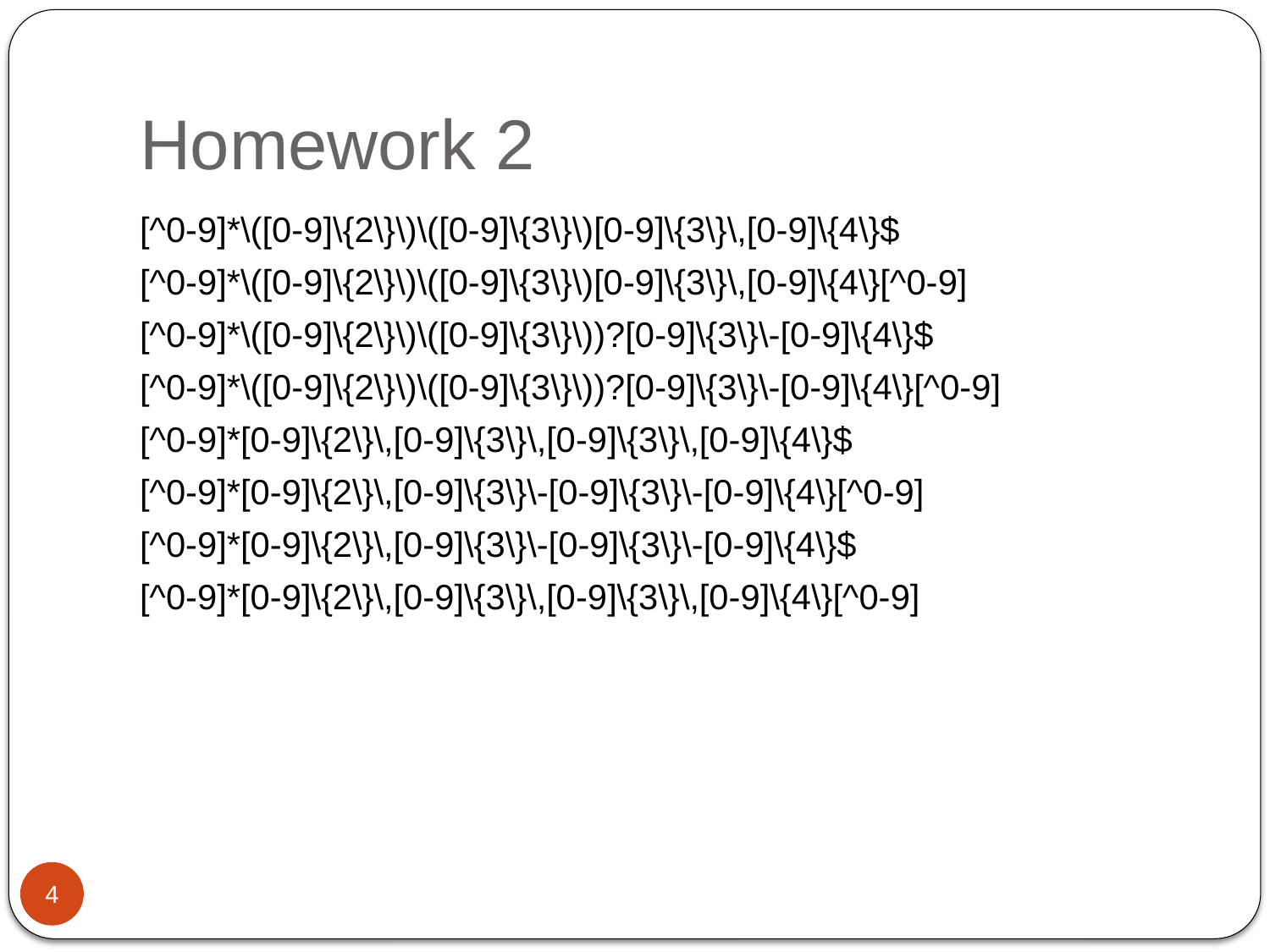

# Homework 2
[^0-9]*\([0-9]\{2\}\)\([0-9]\{3\}\)[0-9]\{3\}\,[0-9]\{4\}$
[^0-9]*\([0-9]\{2\}\)\([0-9]\{3\}\)[0-9]\{3\}\,[0-9]\{4\}[^0-9]
[^0-9]*\([0-9]\{2\}\)\([0-9]\{3\}\))?[0-9]\{3\}\-[0-9]\{4\}$
[^0-9]*\([0-9]\{2\}\)\([0-9]\{3\}\))?[0-9]\{3\}\-[0-9]\{4\}[^0-9]
[^0-9]*[0-9]\{2\}\,[0-9]\{3\}\,[0-9]\{3\}\,[0-9]\{4\}$
[^0-9]*[0-9]\{2\}\,[0-9]\{3\}\-[0-9]\{3\}\-[0-9]\{4\}[^0-9]
[^0-9]*[0-9]\{2\}\,[0-9]\{3\}\-[0-9]\{3\}\-[0-9]\{4\}$
[^0-9]*[0-9]\{2\}\,[0-9]\{3\}\,[0-9]\{3\}\,[0-9]\{4\}[^0-9]

4